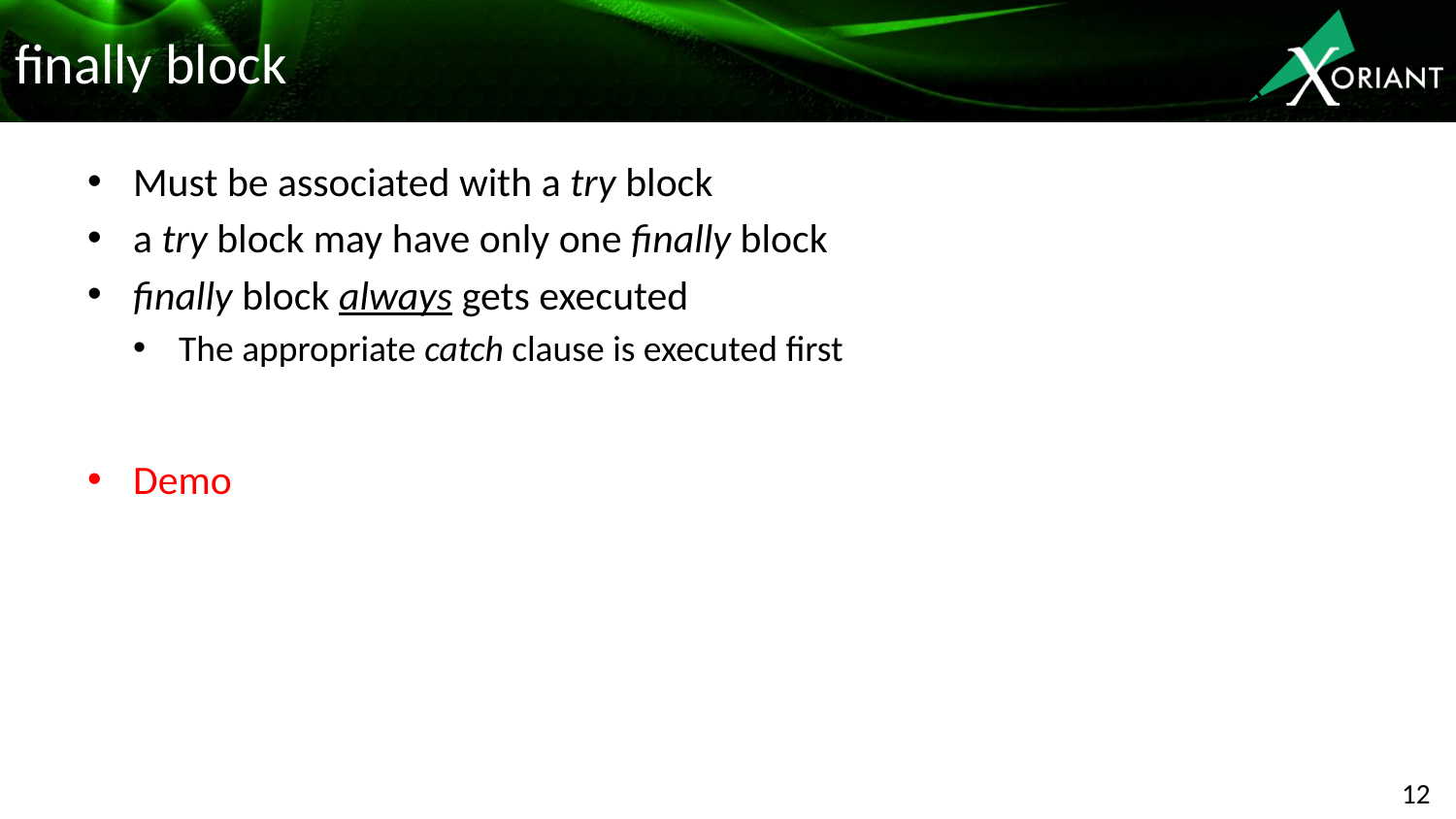

# finally block
Must be associated with a try block
a try block may have only one finally block
finally block always gets executed
The appropriate catch clause is executed first

Demo
12